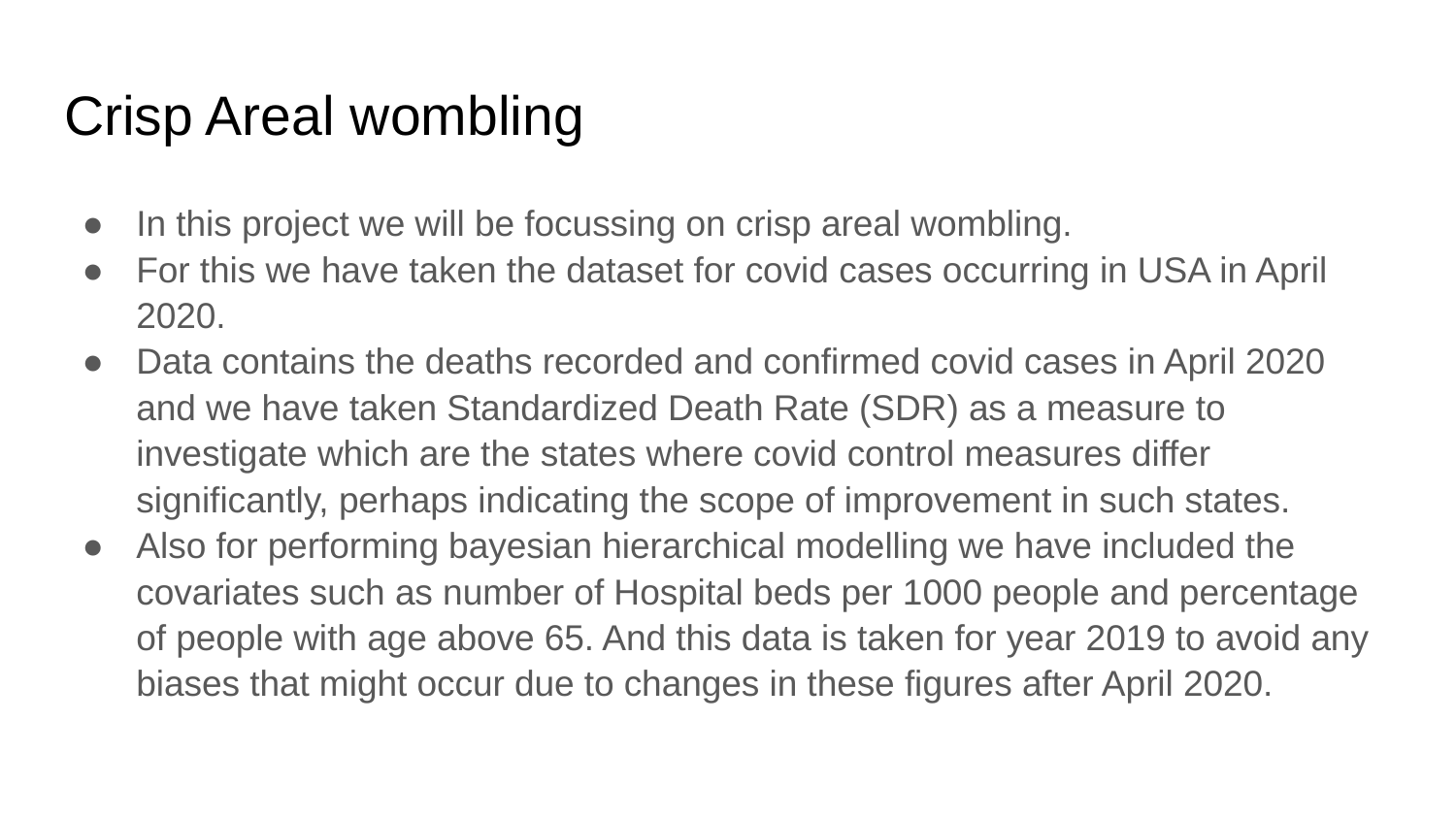

# Crisp Areal wombling
In this project we will be focussing on crisp areal wombling.
For this we have taken the dataset for covid cases occurring in USA in April 2020.
Data contains the deaths recorded and confirmed covid cases in April 2020 and we have taken Standardized Death Rate (SDR) as a measure to investigate which are the states where covid control measures differ significantly, perhaps indicating the scope of improvement in such states.
Also for performing bayesian hierarchical modelling we have included the covariates such as number of Hospital beds per 1000 people and percentage of people with age above 65. And this data is taken for year 2019 to avoid any biases that might occur due to changes in these figures after April 2020.